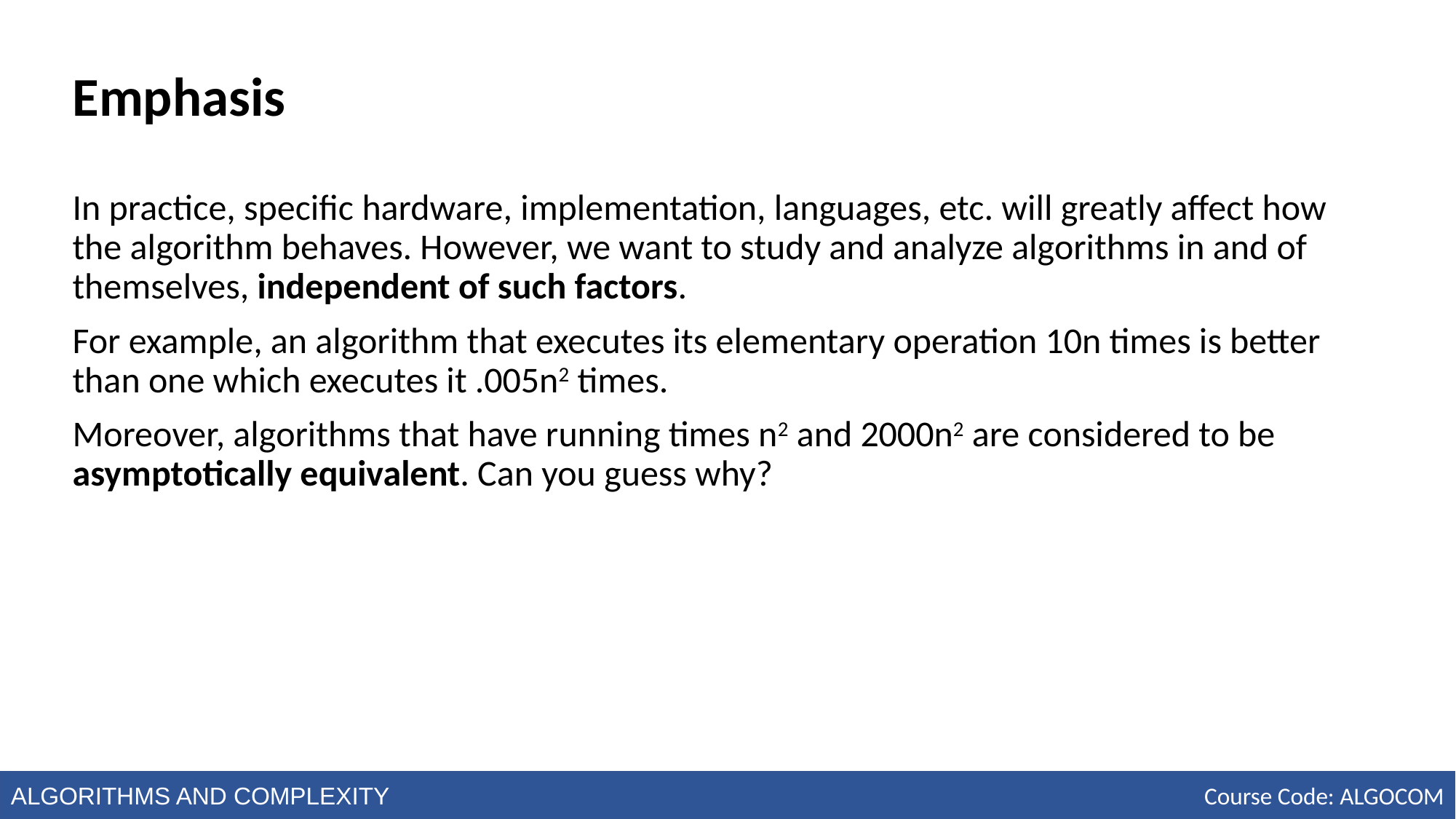

# Emphasis
In practice, specific hardware, implementation, languages, etc. will greatly affect how the algorithm behaves. However, we want to study and analyze algorithms in and of themselves, independent of such factors.
For example, an algorithm that executes its elementary operation 10n times is better than one which executes it .005n2 times.
Moreover, algorithms that have running times n2 and 2000n2 are considered to be asymptotically equivalent. Can you guess why?

ALGORITHMS AND COMPLEXITY
Course Code: ALGOCOM